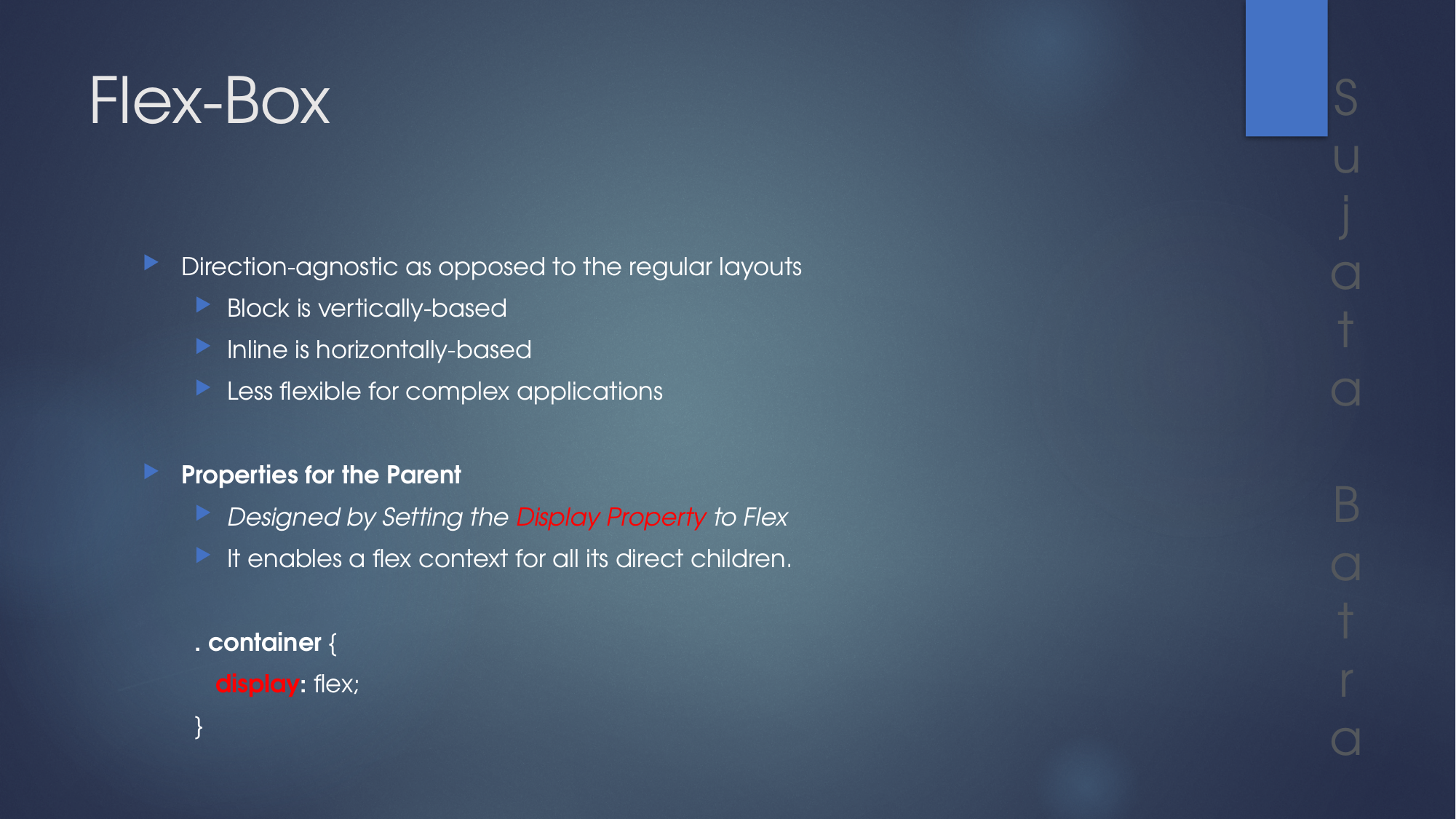

# Flex-Box
Direction-agnostic as opposed to the regular layouts
Block is vertically-based
Inline is horizontally-based
Less flexible for complex applications

Properties for the Parent
Designed by Setting the Display Property to Flex
It enables a flex context for all its direct children.

. container {
   display: flex;
}